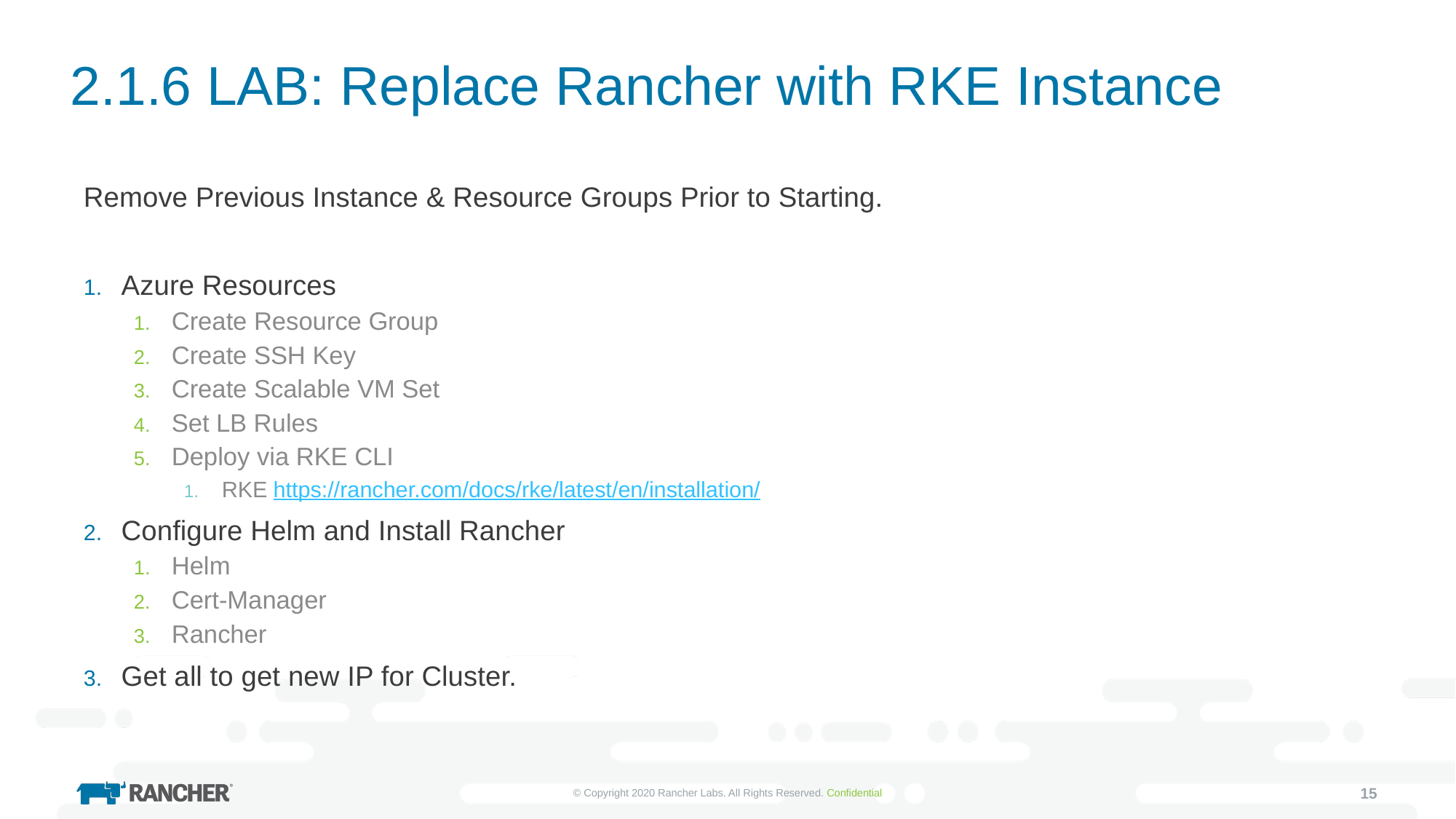

# 2.1.6 LAB: Replace Rancher with RKE Instance
Remove Previous Instance & Resource Groups Prior to Starting.

Azure Resources
Create Resource Group
Create SSH Key
Create Scalable VM Set
Set LB Rules
Deploy via RKE CLI
RKE https://rancher.com/docs/rke/latest/en/installation/
Configure Helm and Install Rancher
Helm
Cert-Manager
Rancher
Get all to get new IP for Cluster.